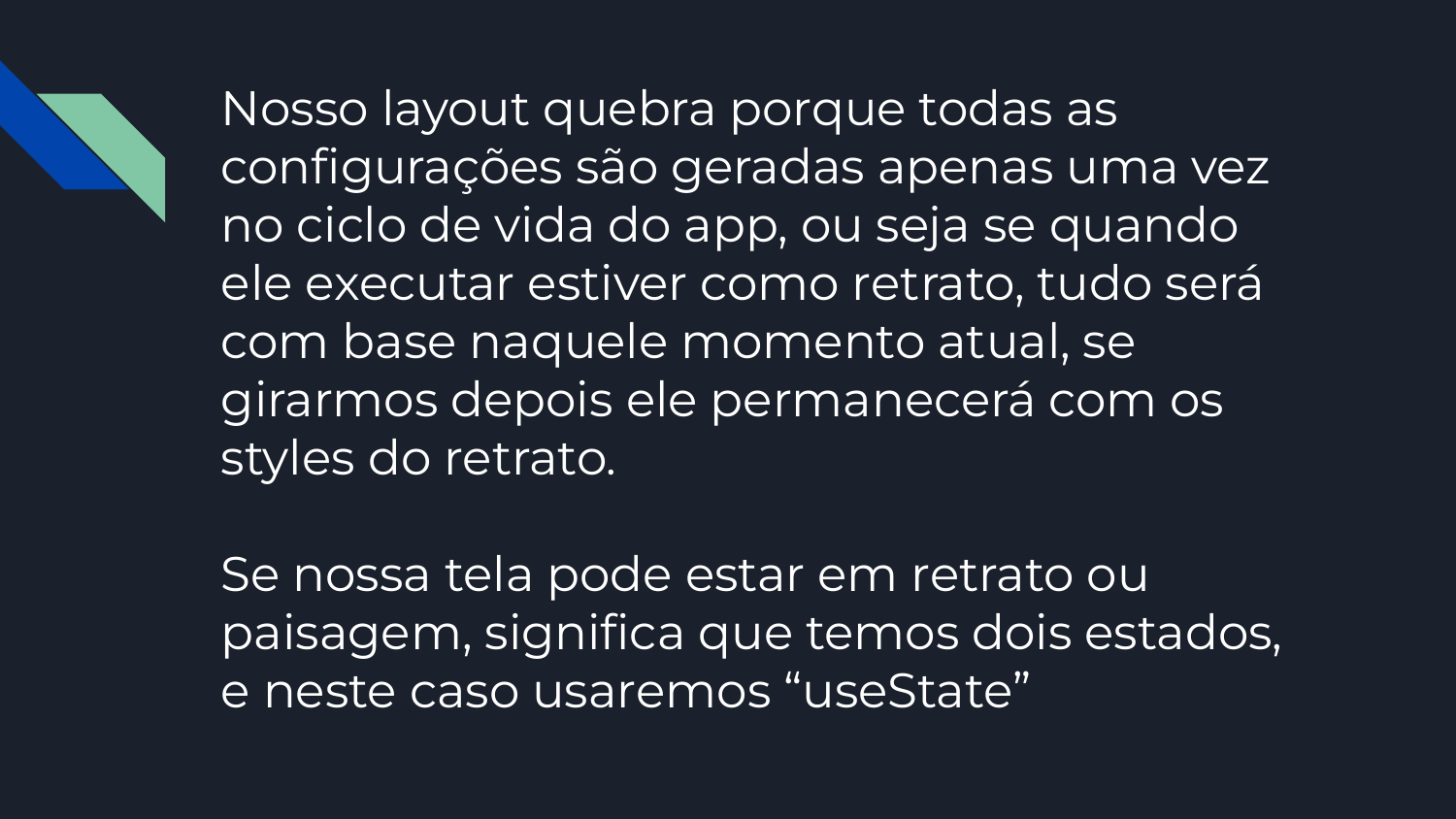

# Nosso layout quebra porque todas as configurações são geradas apenas uma vez no ciclo de vida do app, ou seja se quando ele executar estiver como retrato, tudo será com base naquele momento atual, se girarmos depois ele permanecerá com os styles do retrato.

Se nossa tela pode estar em retrato ou paisagem, significa que temos dois estados, e neste caso usaremos “useState”